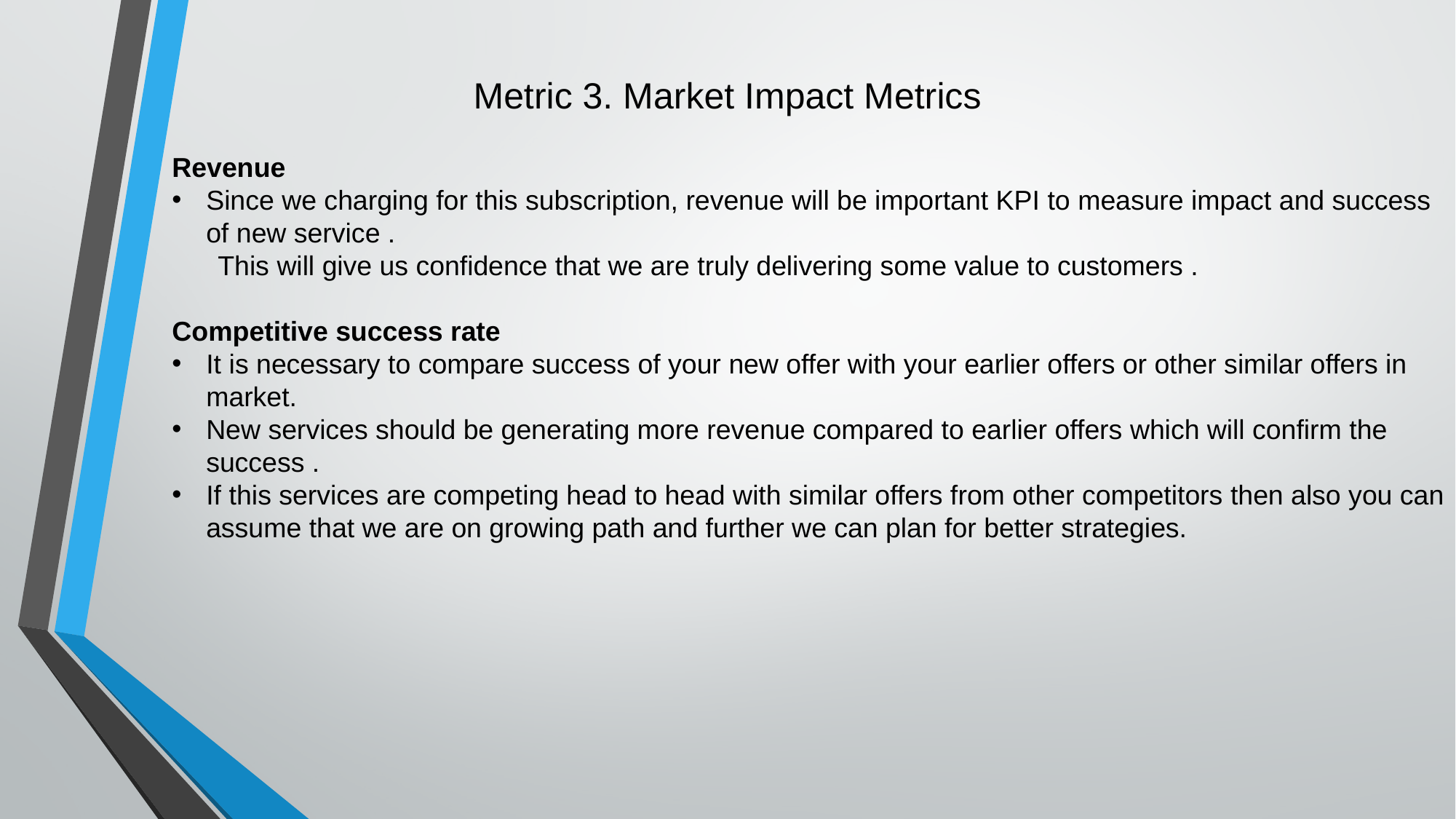

# Metric 3. Market Impact Metrics
Revenue
Since we charging for this subscription, revenue will be important KPI to measure impact and success of new service .
      This will give us confidence that we are truly delivering some value to customers .

Competitive success rate
It is necessary to compare success of your new offer with your earlier offers or other similar offers in market.
New services should be generating more revenue compared to earlier offers which will confirm the success .
If this services are competing head to head with similar offers from other competitors then also you can assume that we are on growing path and further we can plan for better strategies.